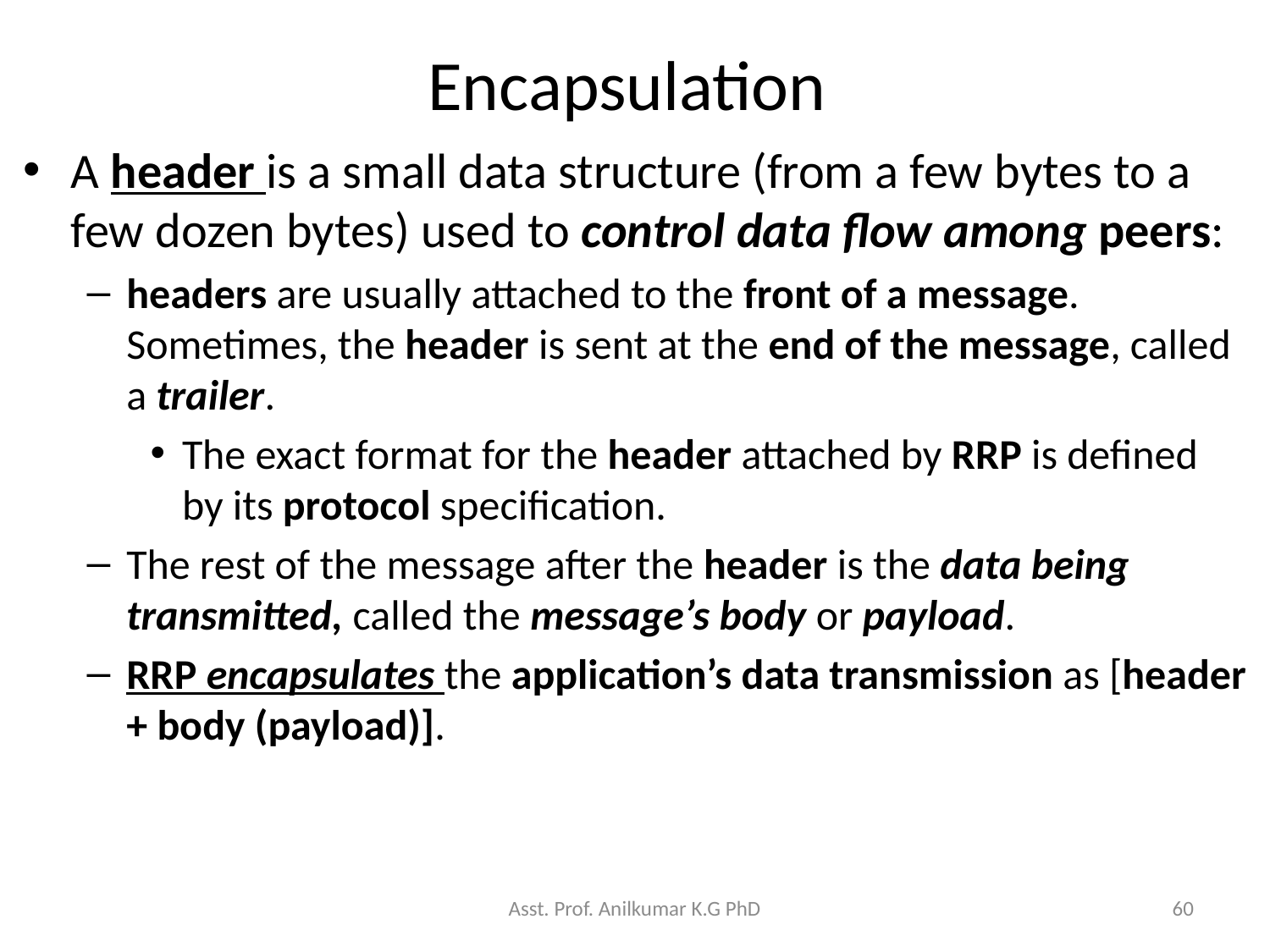

# Encapsulation
A header is a small data structure (from a few bytes to a few dozen bytes) used to control data flow among peers:
headers are usually attached to the front of a message. Sometimes, the header is sent at the end of the message, called a trailer.
The exact format for the header attached by RRP is defined by its protocol specification.
The rest of the message after the header is the data being transmitted, called the message’s body or payload.
RRP encapsulates the application’s data transmission as [header + body (payload)].

Asst. Prof. Anilkumar K.G PhD
60